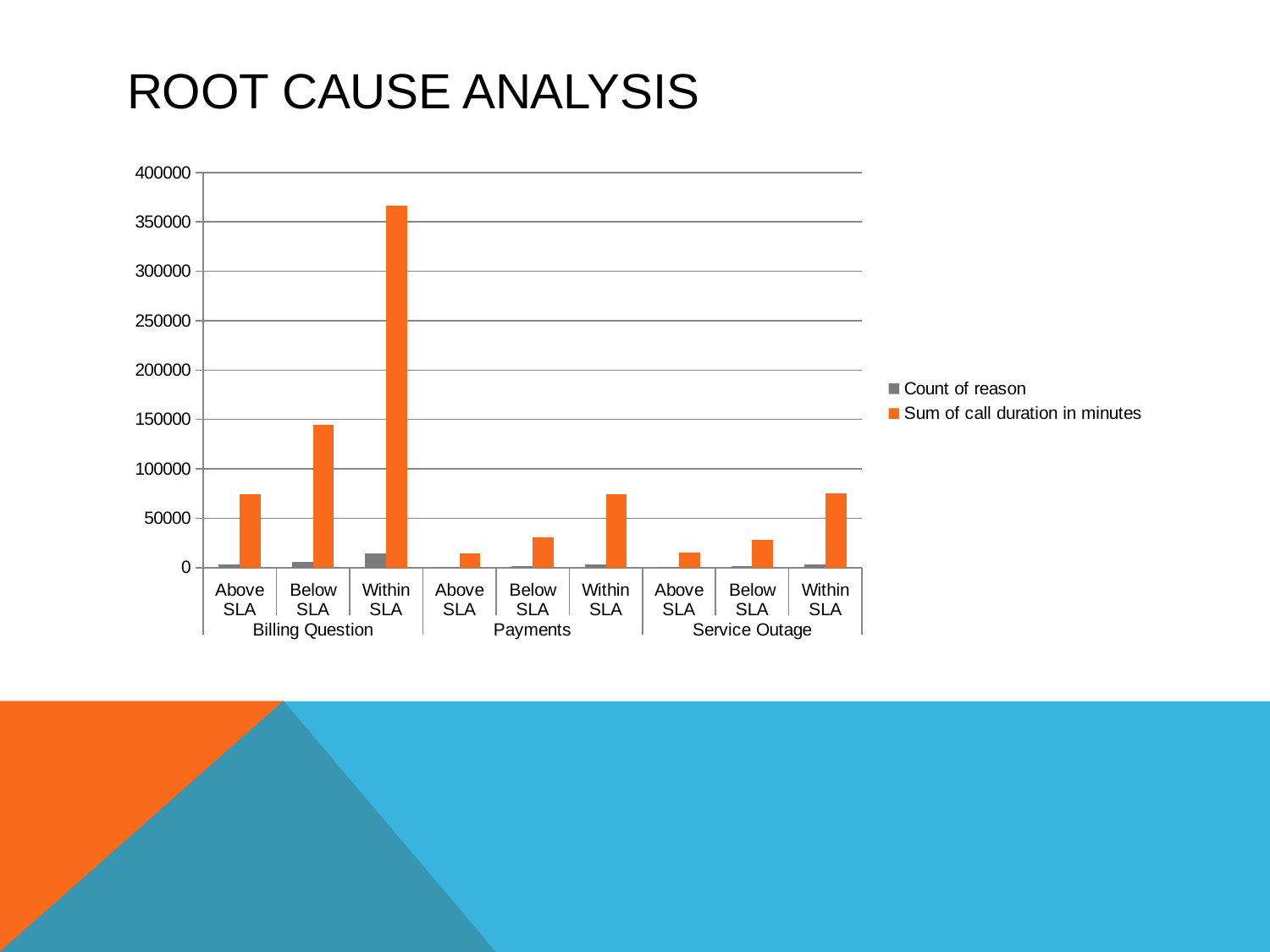

# Root Cause Analysis

### Chart

| Category | Count of reason | Sum of call duration in minutes |
|---|---|---|
| Above SLA | 2997.0 | 74479.0 |
| Below SLA | 5760.0 | 144710.0 |
| Within SLA | 14705.0 | 366745.0 |
| Above SLA | 569.0 | 14303.0 |
| Below SLA | 1221.0 | 30846.0 |
| Within SLA | 2959.0 | 74501.0 |
| Above SLA | 602.0 | 15198.0 |
| Below SLA | 1167.0 | 28164.0 |
| Within SLA | 2961.0 | 75276.0 |